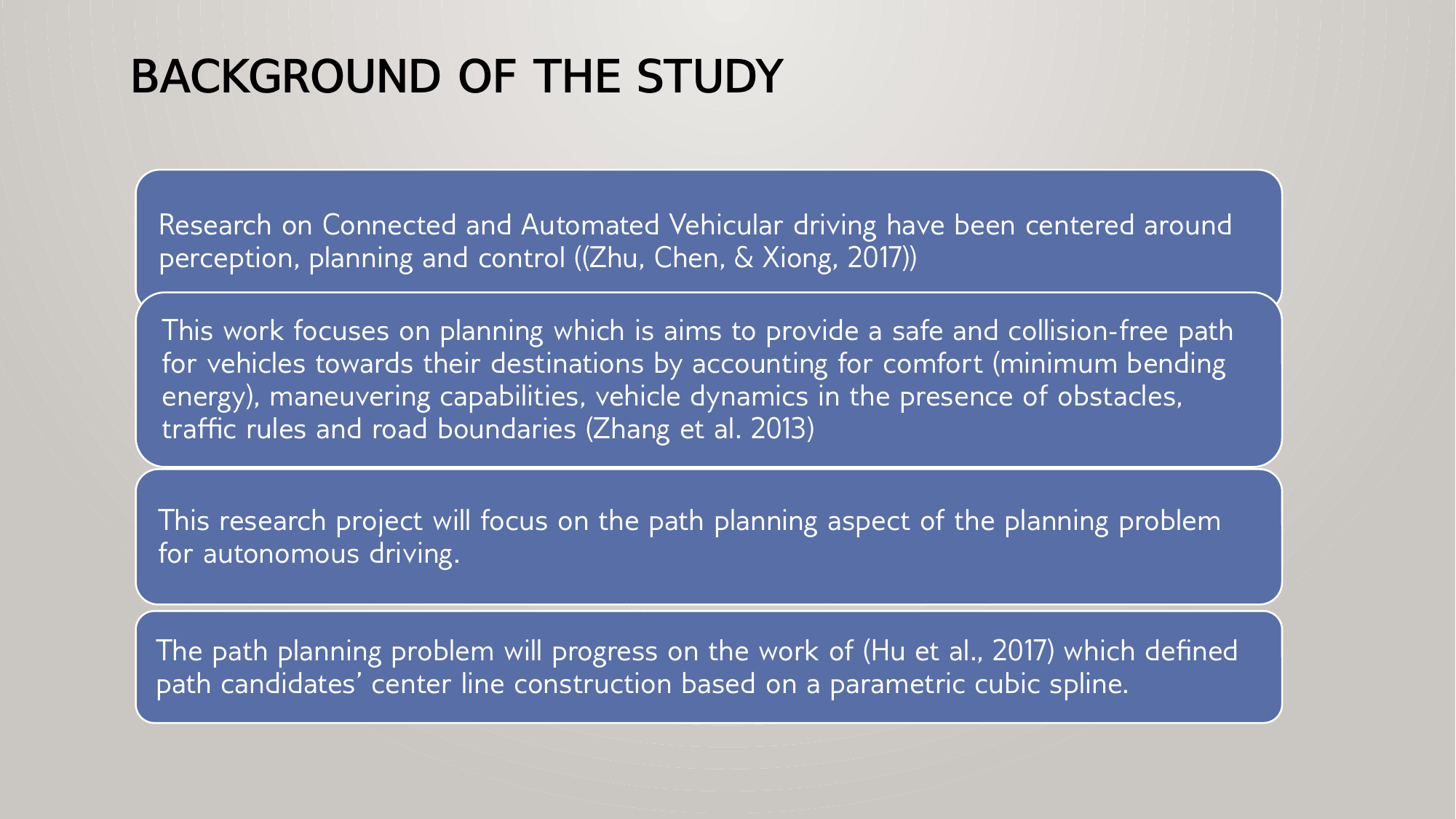

# BACKGROUND OF THE STUDY
Research on Connected and Automated Vehicular driving have been centered around perception, planning and control ((Zhu, Chen, & Xiong, 2017))
This work focuses on planning which is aims to provide a safe and collision-free path for vehicles towards their destinations by accounting for comfort (minimum bending energy), maneuvering capabilities, vehicle dynamics in the presence of obstacles, traffic rules and road boundaries (Zhang et al. 2013)
This research project will focus on the path planning aspect of the planning problem for autonomous driving.
The path planning problem will progress on the work of (Hu et al., 2017) which defined path candidates’ center line construction based on a parametric cubic spline.